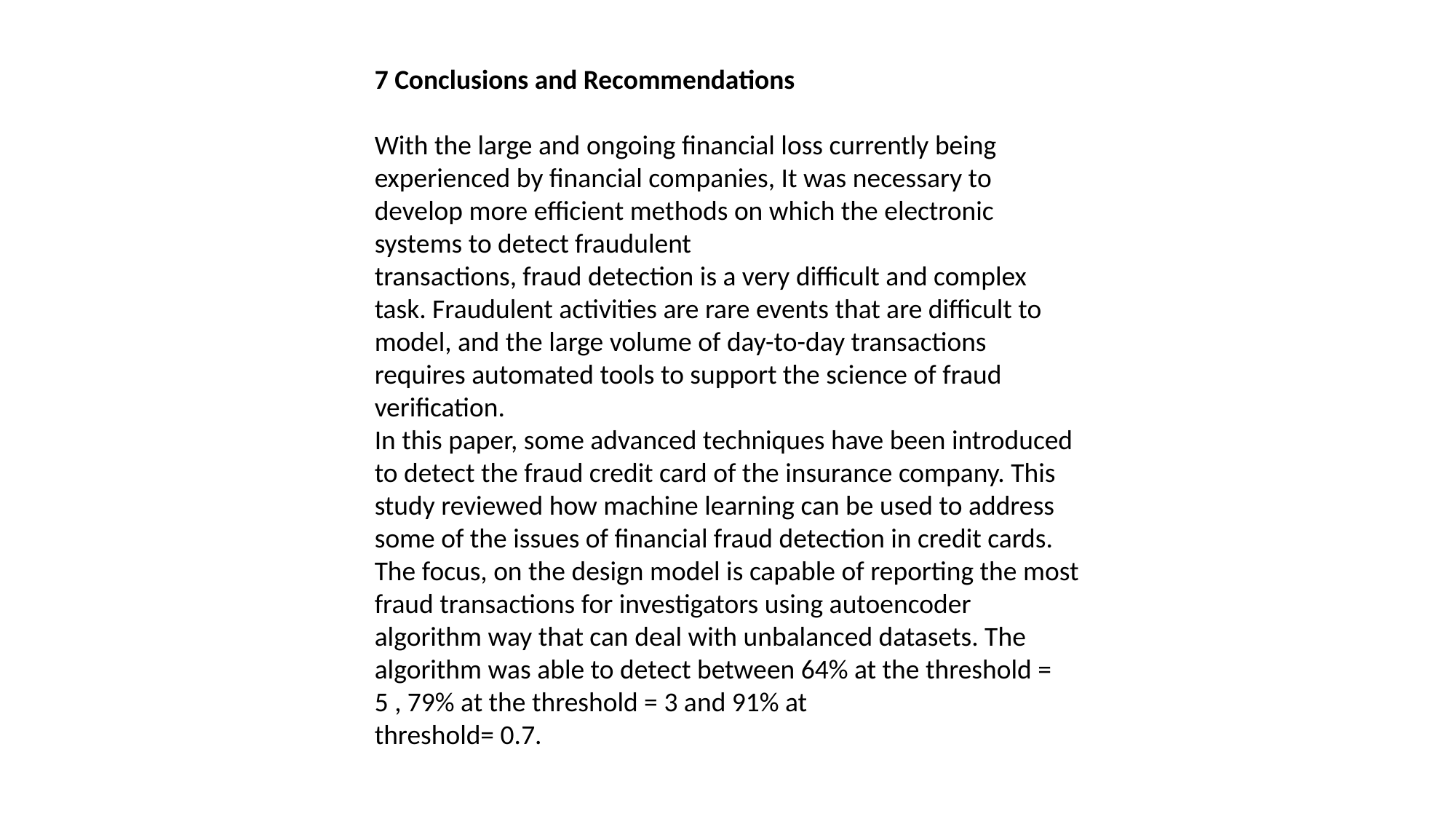

7 Conclusions and Recommendations

With the large and ongoing financial loss currently being experienced by financial companies, It was necessary to develop more efficient methods on which the electronic systems to detect fraudulent
transactions, fraud detection is a very difficult and complex task. Fraudulent activities are rare events that are difficult to model, and the large volume of day-to-day transactions requires automated tools to support the science of fraud verification.
In this paper, some advanced techniques have been introduced to detect the fraud credit card of the insurance company. This study reviewed how machine learning can be used to address some of the issues of financial fraud detection in credit cards. The focus, on the design model is capable of reporting the most fraud transactions for investigators using autoencoder algorithm way that can deal with unbalanced datasets. The algorithm was able to detect between 64% at the threshold = 5 , 79% at the threshold = 3 and 91% at
threshold= 0.7.